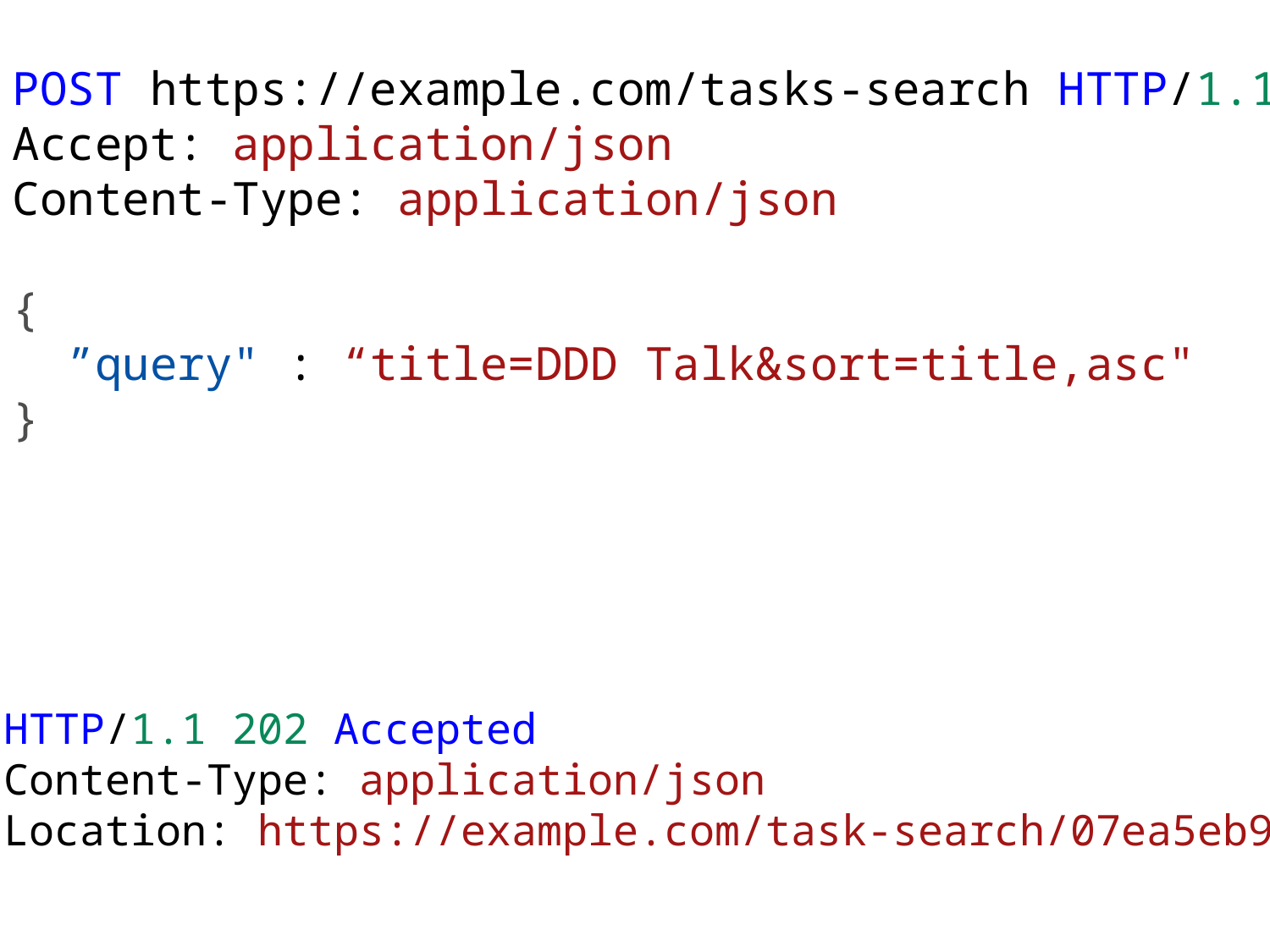

POST https://example.com/tasks-search HTTP/1.1
Accept: application/json
Content-Type: application/json

{
  ”query" : “title=DDD Talk&sort=title,asc"
}
HTTP/1.1 202 Accepted
Content-Type: application/json
Location: https://example.com/task-search/07ea5eb9